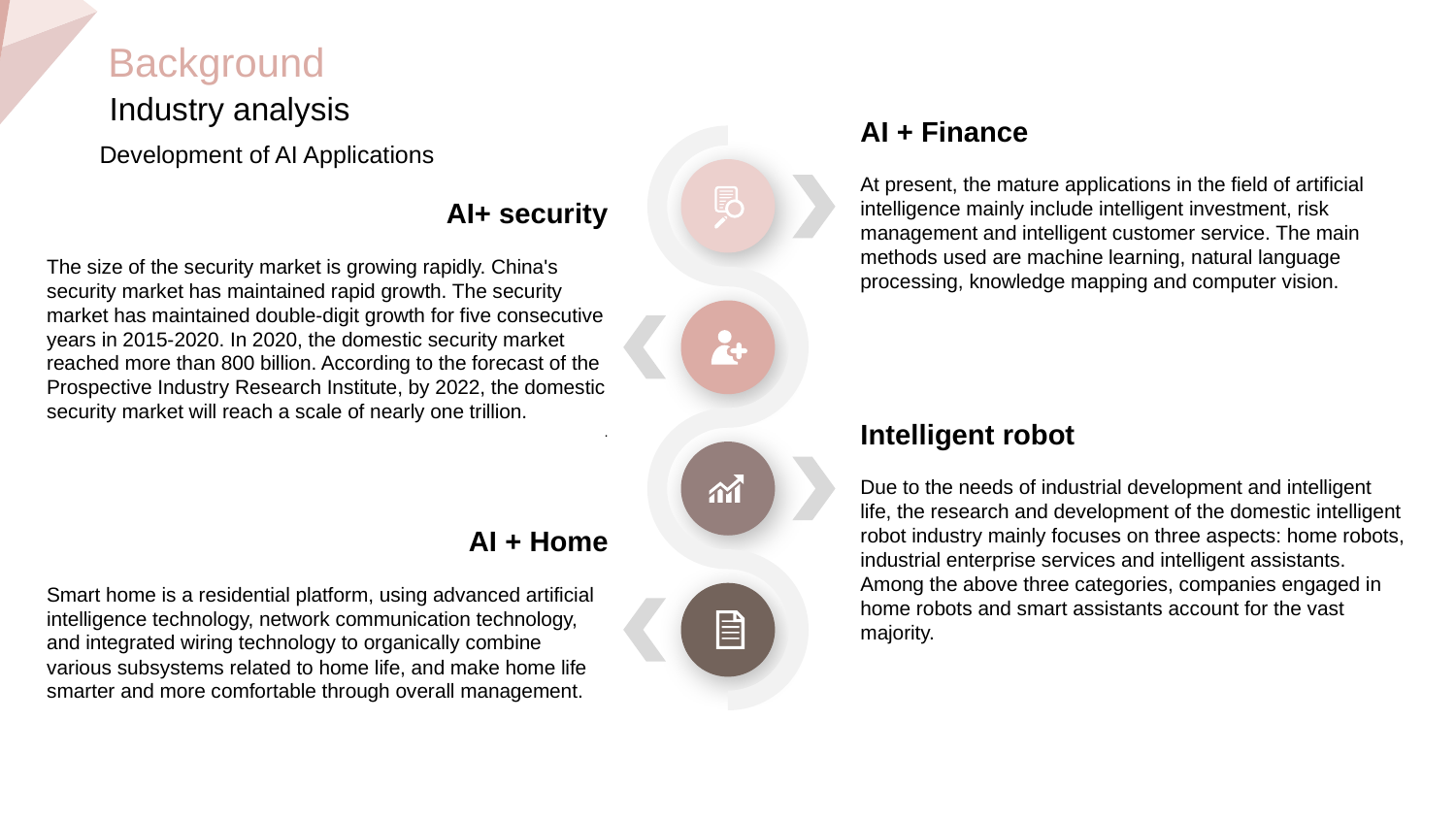

Background
Industry analysis
AI + Finance

At present, the mature applications in the field of artificial intelligence mainly include intelligent investment, risk management and intelligent customer service. The main methods used are machine learning, natural language processing, knowledge mapping and computer vision.

Development of AI Applications

AI+ security

The size of the security market is growing rapidly. China's security market has maintained rapid growth. The security market has maintained double-digit growth for five consecutive years in 2015-2020. In 2020, the domestic security market reached more than 800 billion. According to the forecast of the Prospective Industry Research Institute, by 2022, the domestic security market will reach a scale of nearly one trillion.
.

Intelligent robot

Due to the needs of industrial development and intelligent life, the research and development of the domestic intelligent robot industry mainly focuses on three aspects: home robots, industrial enterprise services and intelligent assistants. Among the above three categories, companies engaged in home robots and smart assistants account for the vast majority.

AI + Home

Smart home is a residential platform, using advanced artificial intelligence technology, network communication technology, and integrated wiring technology to organically combine various subsystems related to home life, and make home life smarter and more comfortable through overall management.